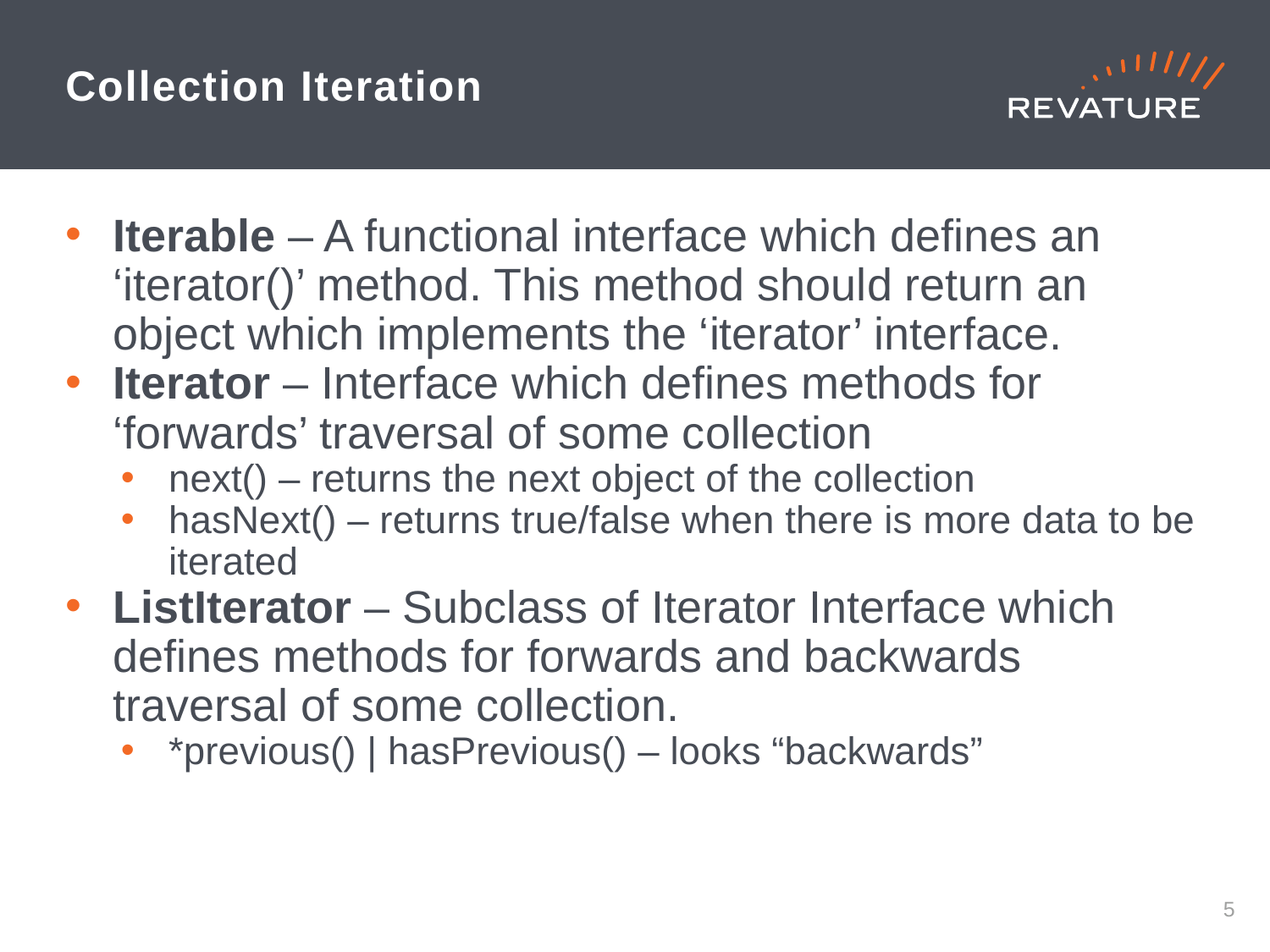

# Collection Iteration
Iterable – A functional interface which defines an ‘iterator()’ method. This method should return an object which implements the ‘iterator’ interface.
Iterator – Interface which defines methods for ‘forwards’ traversal of some collection
next() – returns the next object of the collection
hasNext() – returns true/false when there is more data to be iterated
ListIterator – Subclass of Iterator Interface which defines methods for forwards and backwards traversal of some collection.
*previous() | hasPrevious() – looks “backwards”
5